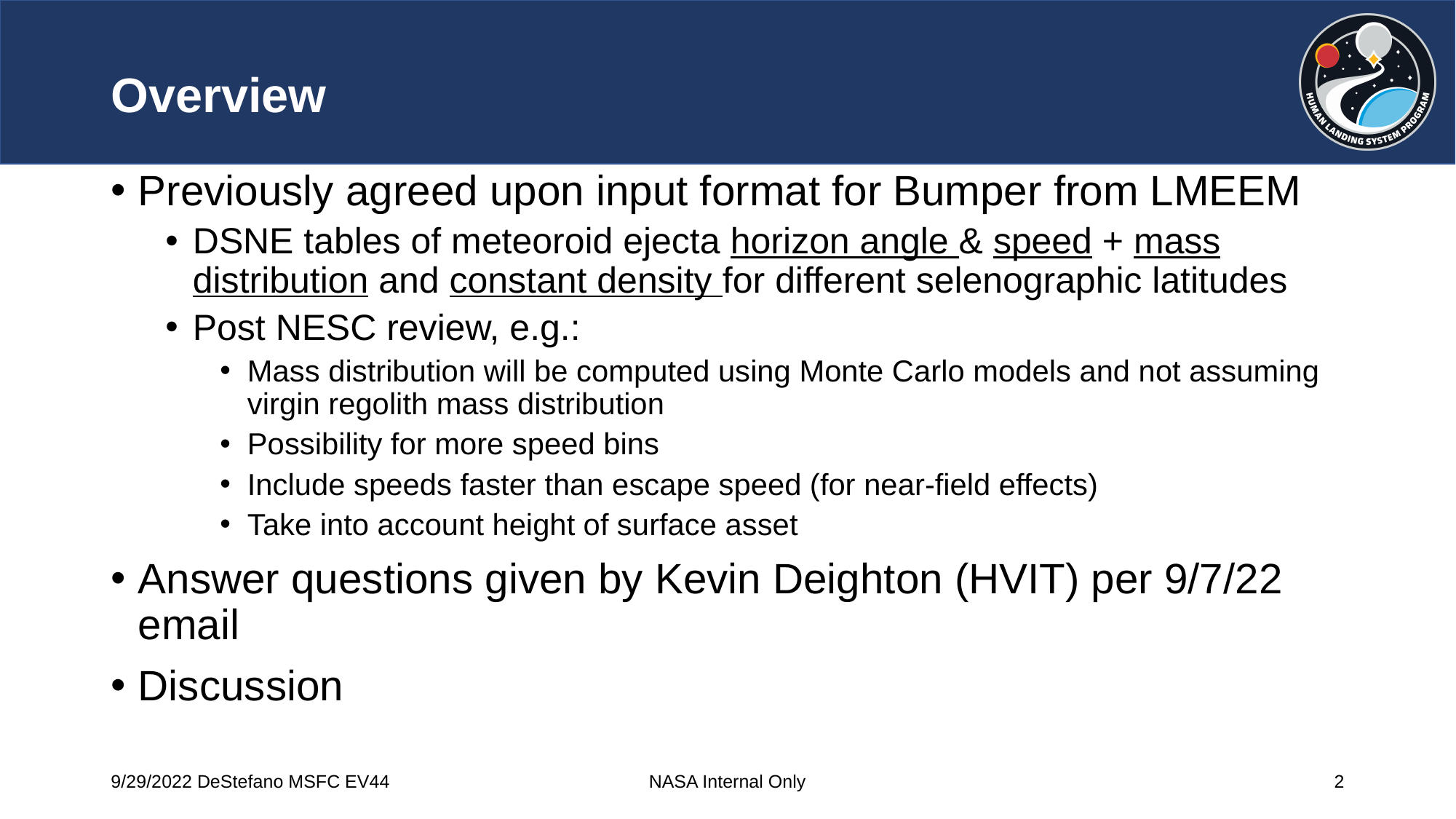

# Overview
Previously agreed upon input format for Bumper from LMEEM
DSNE tables of meteoroid ejecta horizon angle & speed + mass distribution and constant density for different selenographic latitudes
Post NESC review, e.g.:
Mass distribution will be computed using Monte Carlo models and not assuming virgin regolith mass distribution
Possibility for more speed bins
Include speeds faster than escape speed (for near-field effects)
Take into account height of surface asset
Answer questions given by Kevin Deighton (HVIT) per 9/7/22 email
Discussion

9/29/2022 DeStefano MSFC EV44
NASA Internal Only
2